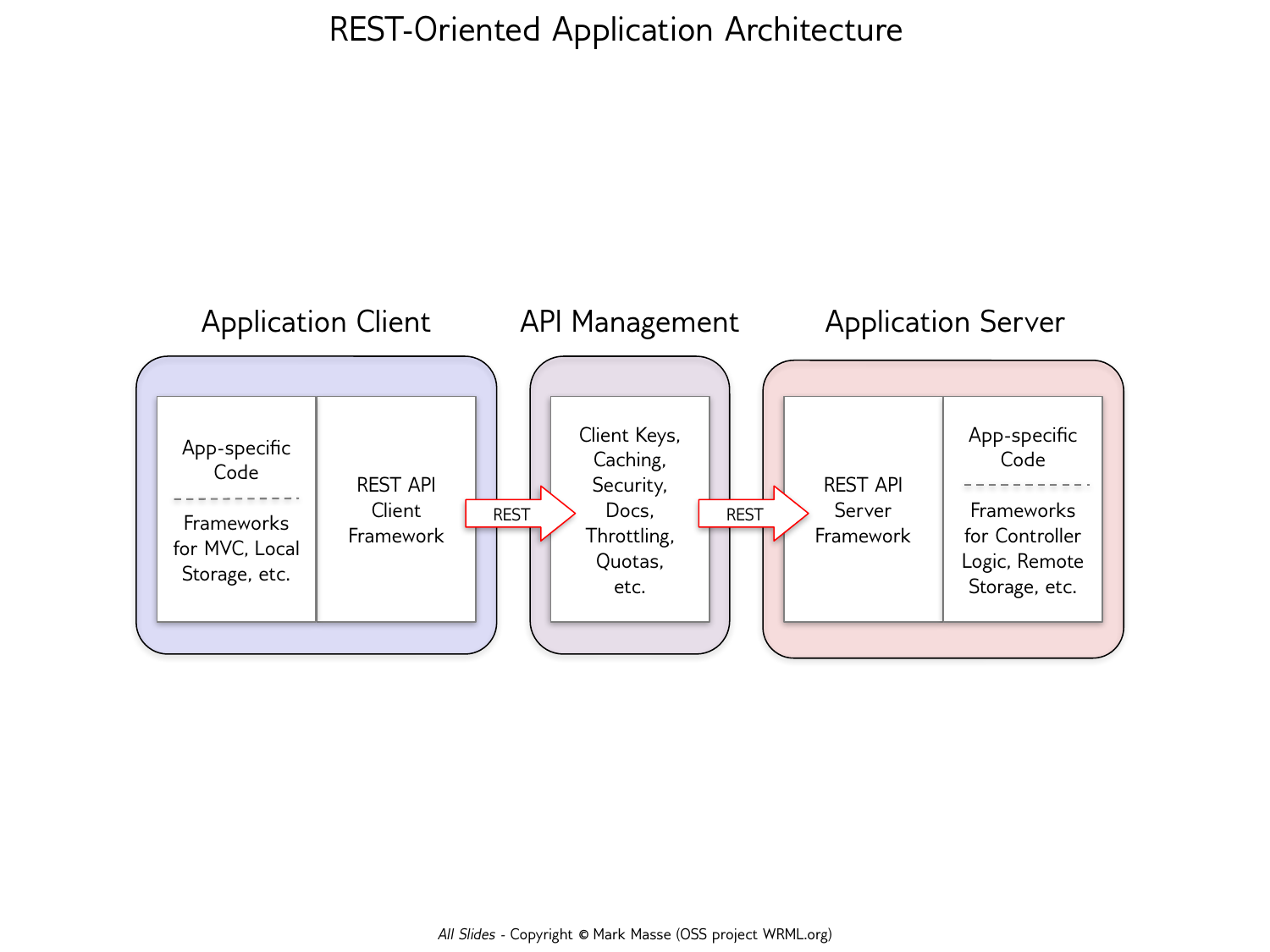

REST-Oriented Application Architecture
Application Server
Application Client
API Management

Client Keys, Caching,
Security,
Docs,
Throttling,
Quotas,
etc.

App-specific
Code

Frameworks for MVC, Local Storage, etc.
REST API
Client
Framework
REST API
Server
Framework
App-specific
Code

Frameworks for Controller Logic, Remote Storage, etc.
REST
REST